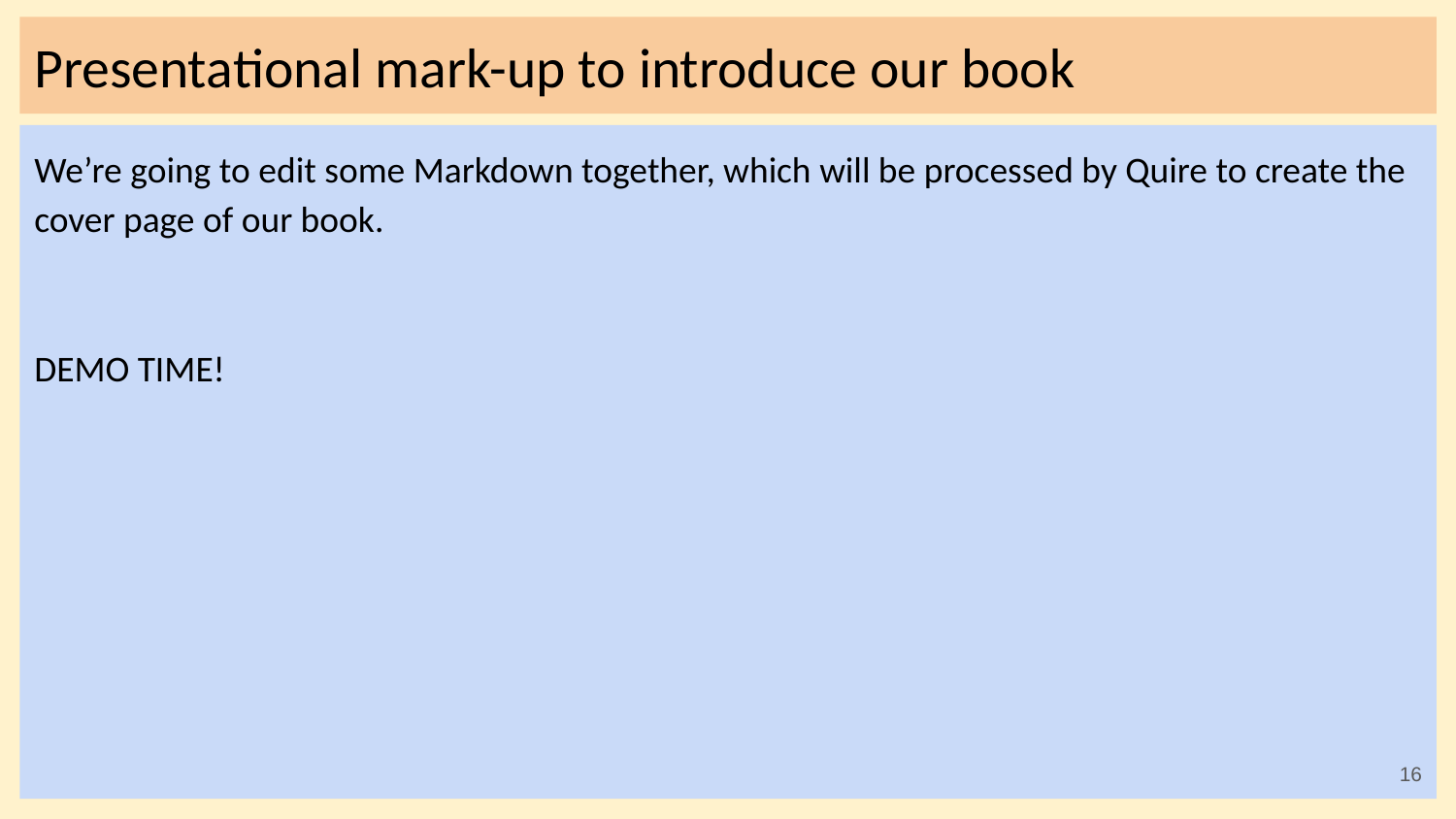

# Presentational mark-up to introduce our book
We’re going to edit some Markdown together, which will be processed by Quire to create the cover page of our book.

DEMO TIME!
16